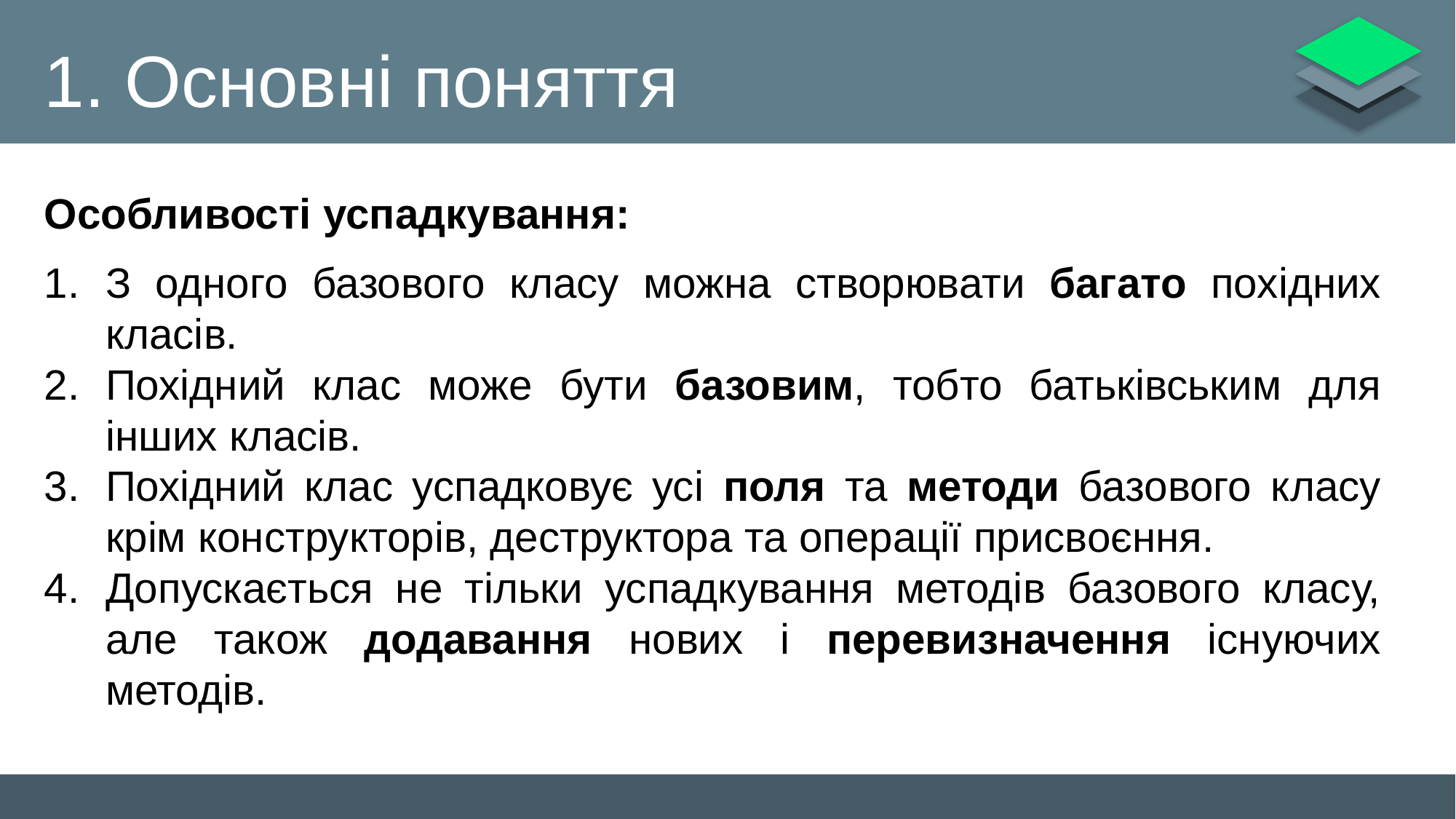

# 1. Основні поняття
Особливості успадкування:
З одного базового класу можна створювати багато похідних класів.
Похідний клас може бути базовим, тобто батьківським для інших класів.
Похідний клас успадковує усі поля та методи базового класу крім конструкторів, деструктора та операції присвоєння.
Допускається не тільки успадкування методів базового класу, але також додавання нових і перевизначення існуючих методів.